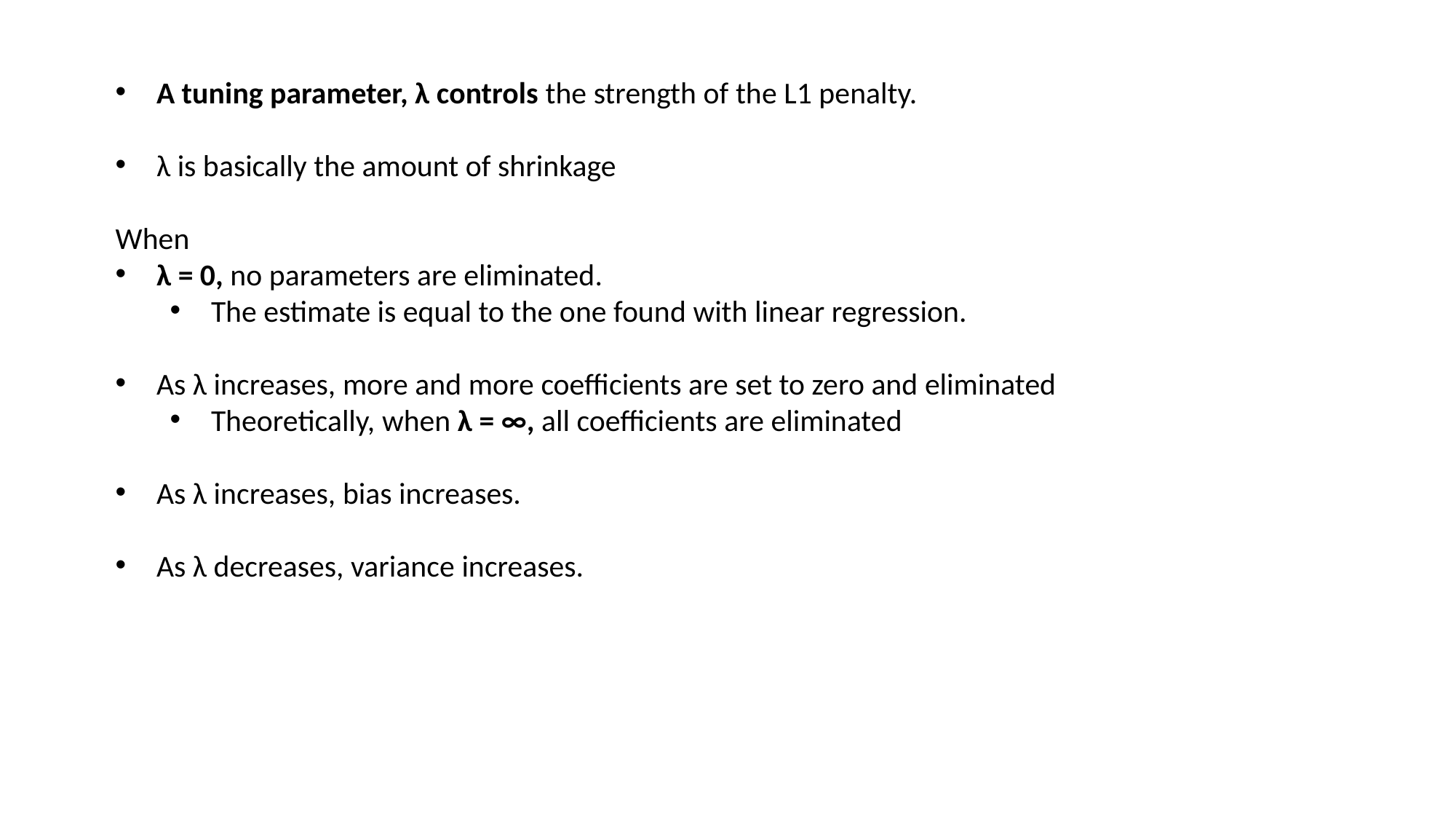

A tuning parameter, λ controls the strength of the L1 penalty.

λ is basically the amount of shrinkage

When
λ = 0, no parameters are eliminated.
The estimate is equal to the one found with linear regression.

As λ increases, more and more coefficients are set to zero and eliminated
Theoretically, when λ = ∞, all coefficients are eliminated

As λ increases, bias increases.

As λ decreases, variance increases.